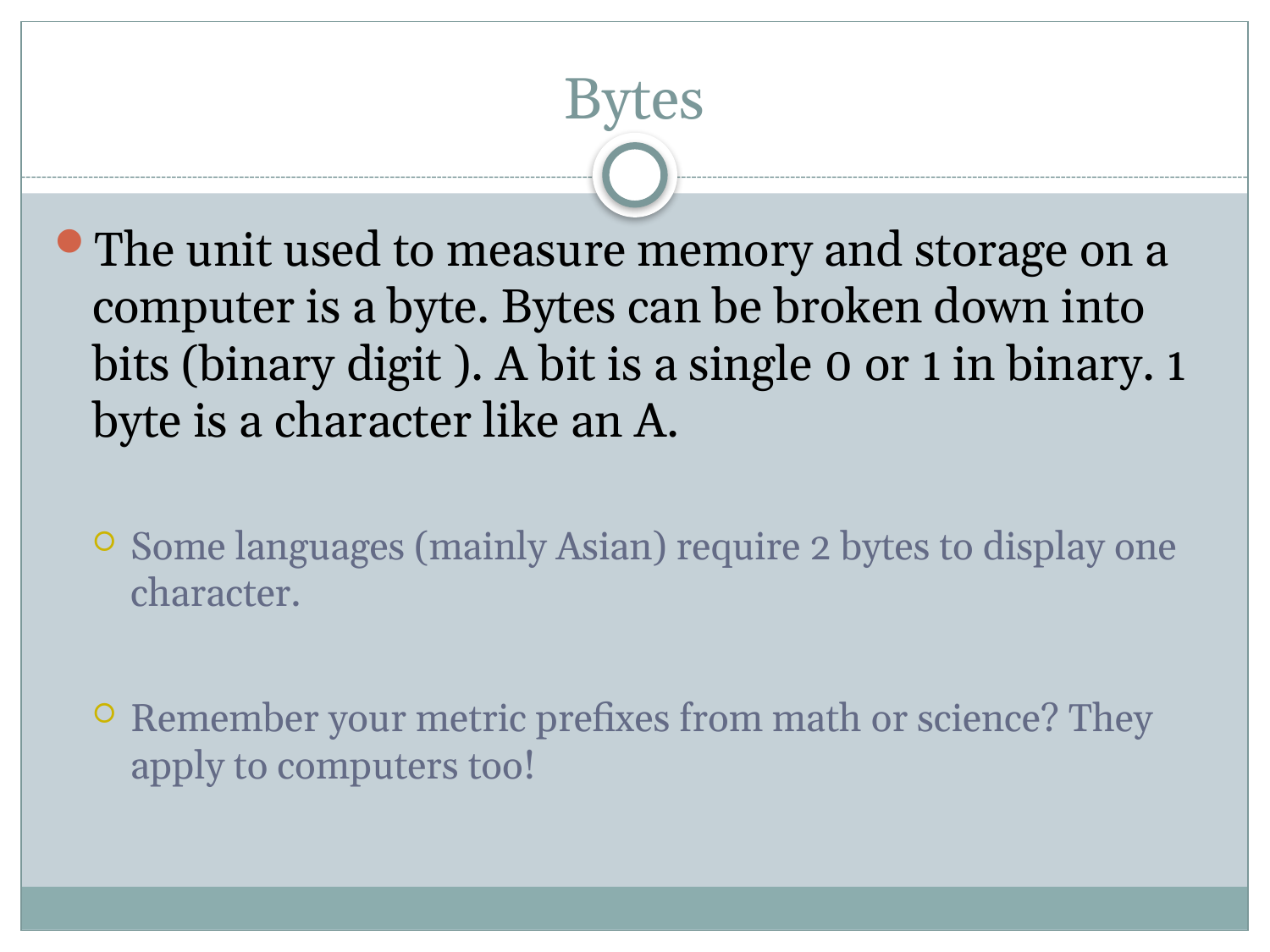

# Bytes
The unit used to measure memory and storage on a computer is a byte. Bytes can be broken down into bits (binary digit ). A bit is a single 0 or 1 in binary. 1 byte is a character like an A.

Some languages (mainly Asian) require 2 bytes to display one character.

Remember your metric prefixes from math or science? They apply to computers too!